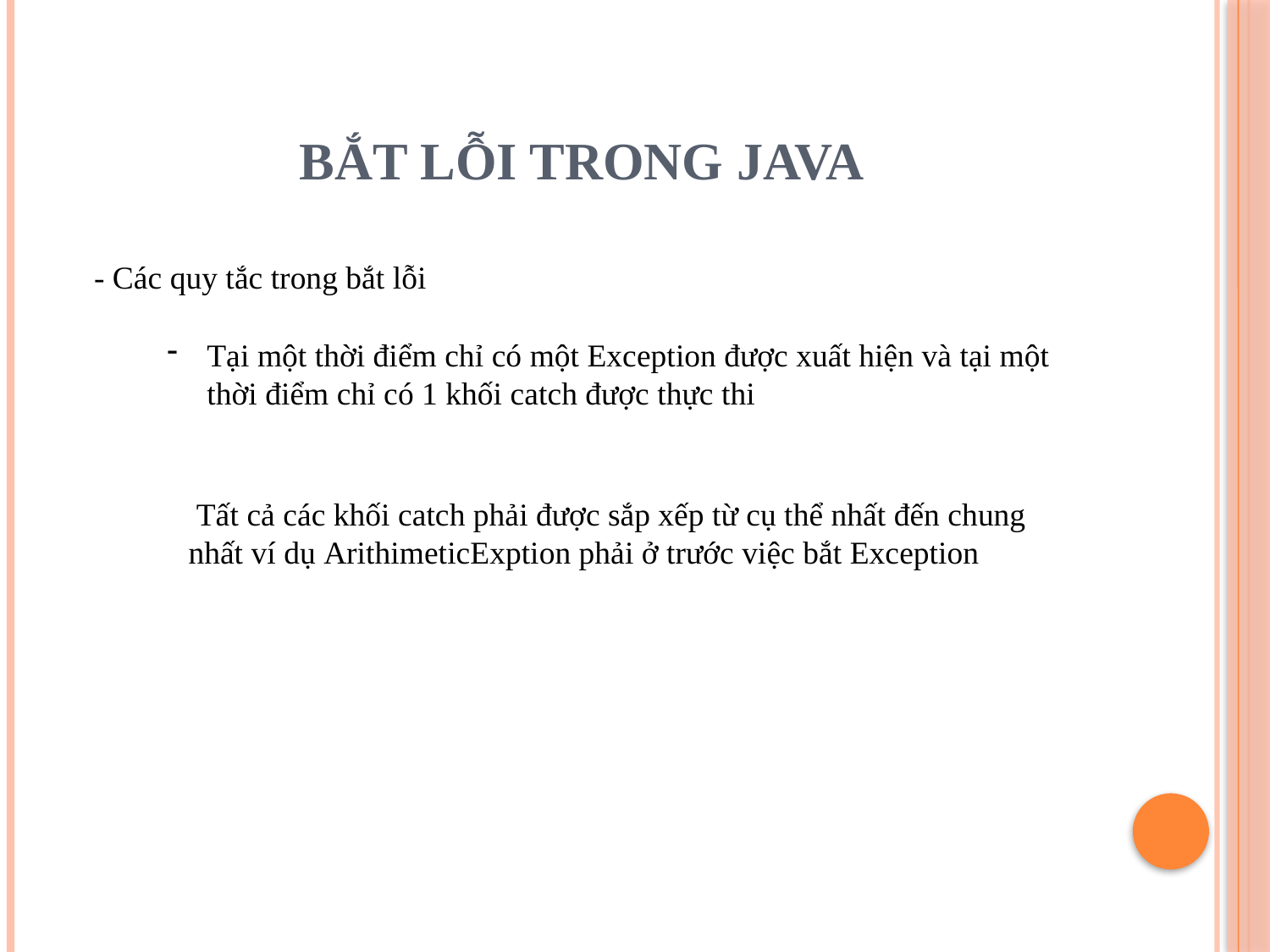

# Bắt lỗi trong java
- Các quy tắc trong bắt lỗi
Tại một thời điểm chỉ có một Exception được xuất hiện và tại một thời điểm chỉ có 1 khối catch được thực thi
 Tất cả các khối catch phải được sắp xếp từ cụ thể nhất đến chung nhất ví dụ ArithimeticExption phải ở trước việc bắt Exception